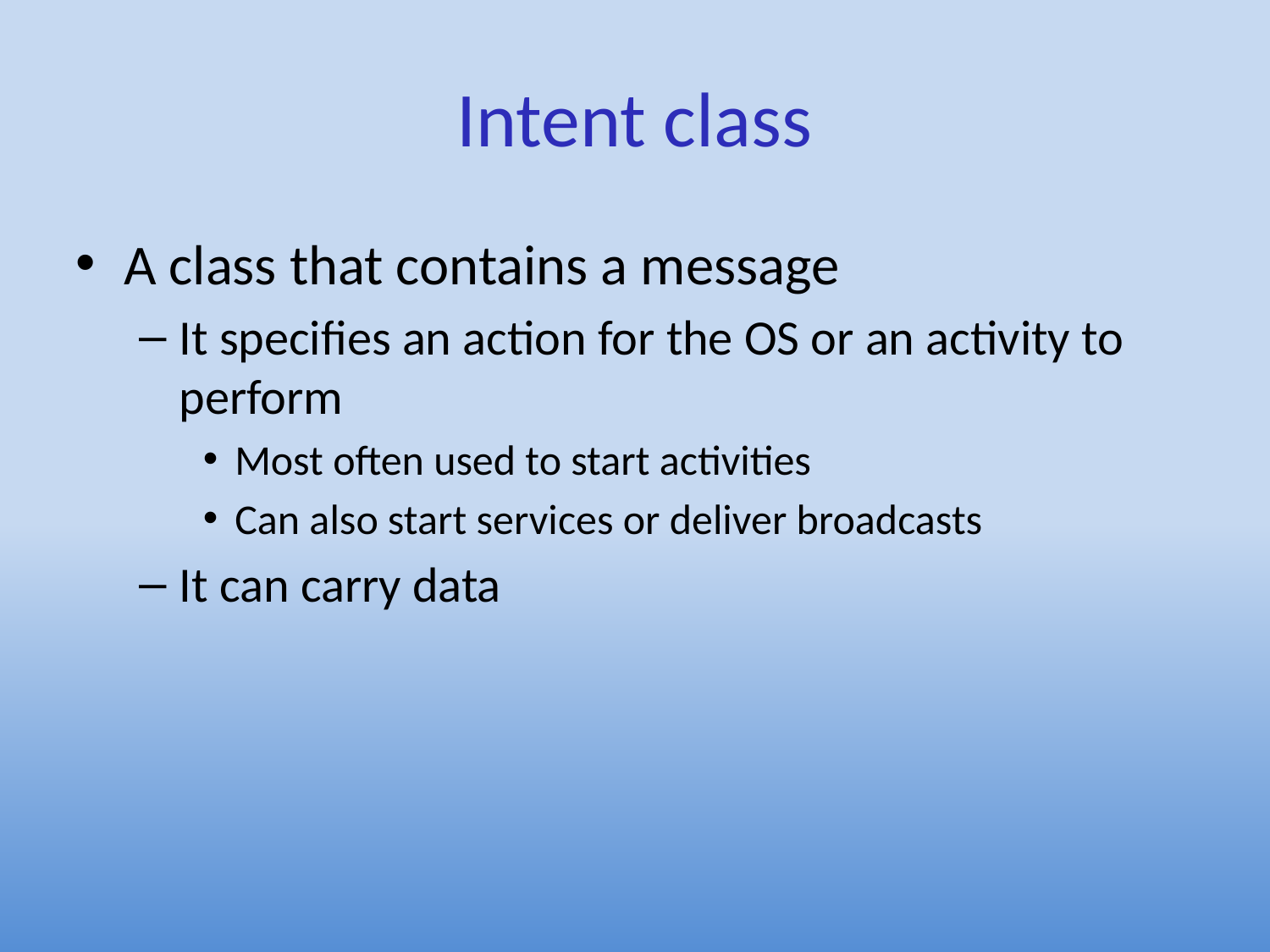

Intent class
A class that contains a message
It specifies an action for the OS or an activity to perform
Most often used to start activities
Can also start services or deliver broadcasts
It can carry data